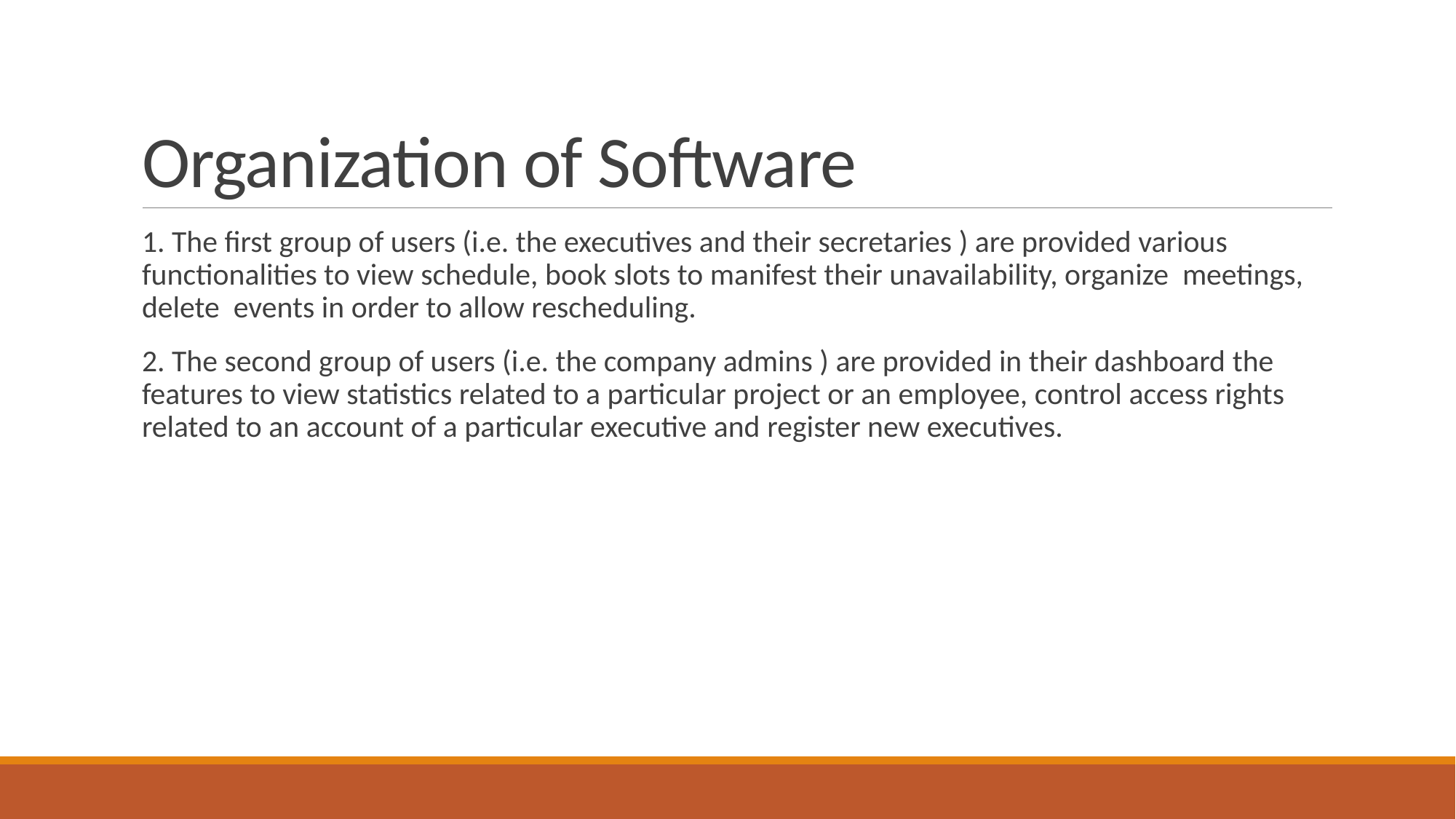

# Organization of Software
1. The first group of users (i.e. the executives and their secretaries ) are provided various functionalities to view schedule, book slots to manifest their unavailability, organize  meetings, delete  events in order to allow rescheduling.
2. The second group of users (i.e. the company admins ) are provided in their dashboard the features to view statistics related to a particular project or an employee, control access rights related to an account of a particular executive and register new executives.